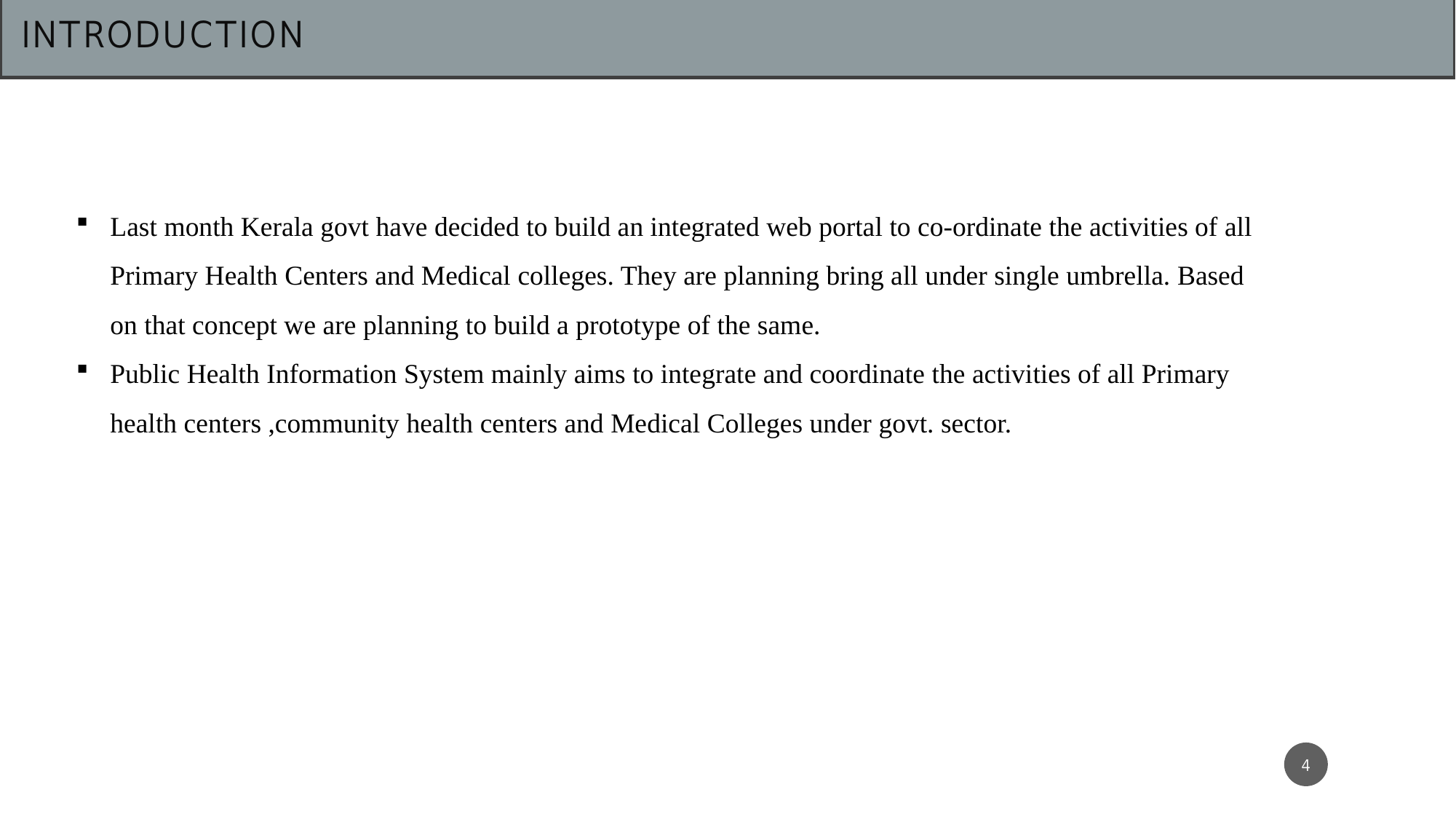

# Introduction

Last month Kerala govt have decided to build an integrated web portal to co-ordinate the activities of all Primary Health Centers and Medical colleges. They are planning bring all under single umbrella. Based on that concept we are planning to build a prototype of the same.
Public Health Information System mainly aims to integrate and coordinate the activities of all Primary health centers ,community health centers and Medical Colleges under govt. sector.
4